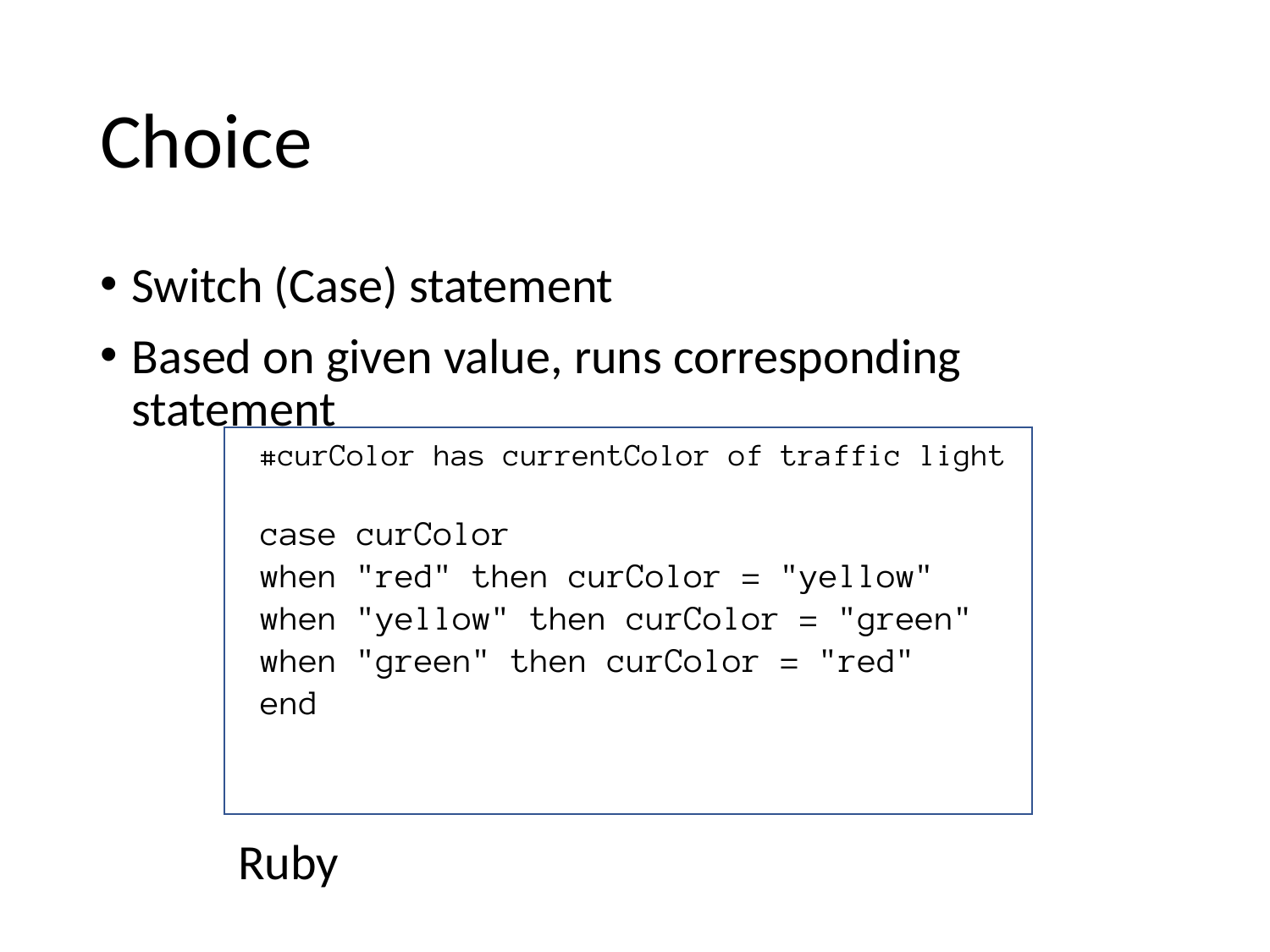

# Choice
Switch (Case) statement
Based on given value, runs corresponding statement

#curColor has currentColor of traffic light

case curColor
when "red" then curColor = "yellow"
when "yellow" then curColor = "green"
when "green" then curColor = "red"
end
Ruby